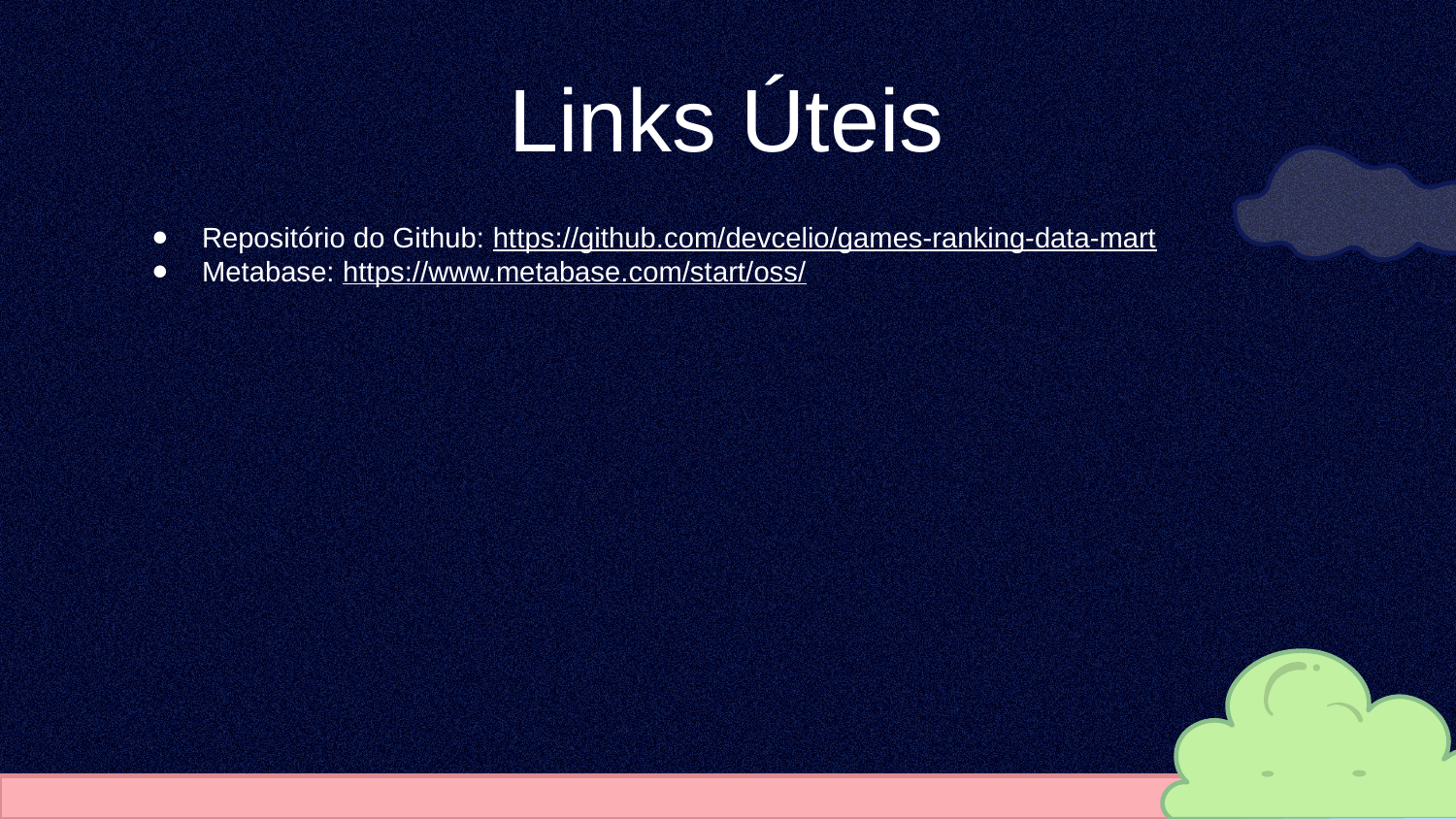

# Links Úteis
Repositório do Github: https://github.com/devcelio/games-ranking-data-mart
Metabase: https://www.metabase.com/start/oss/